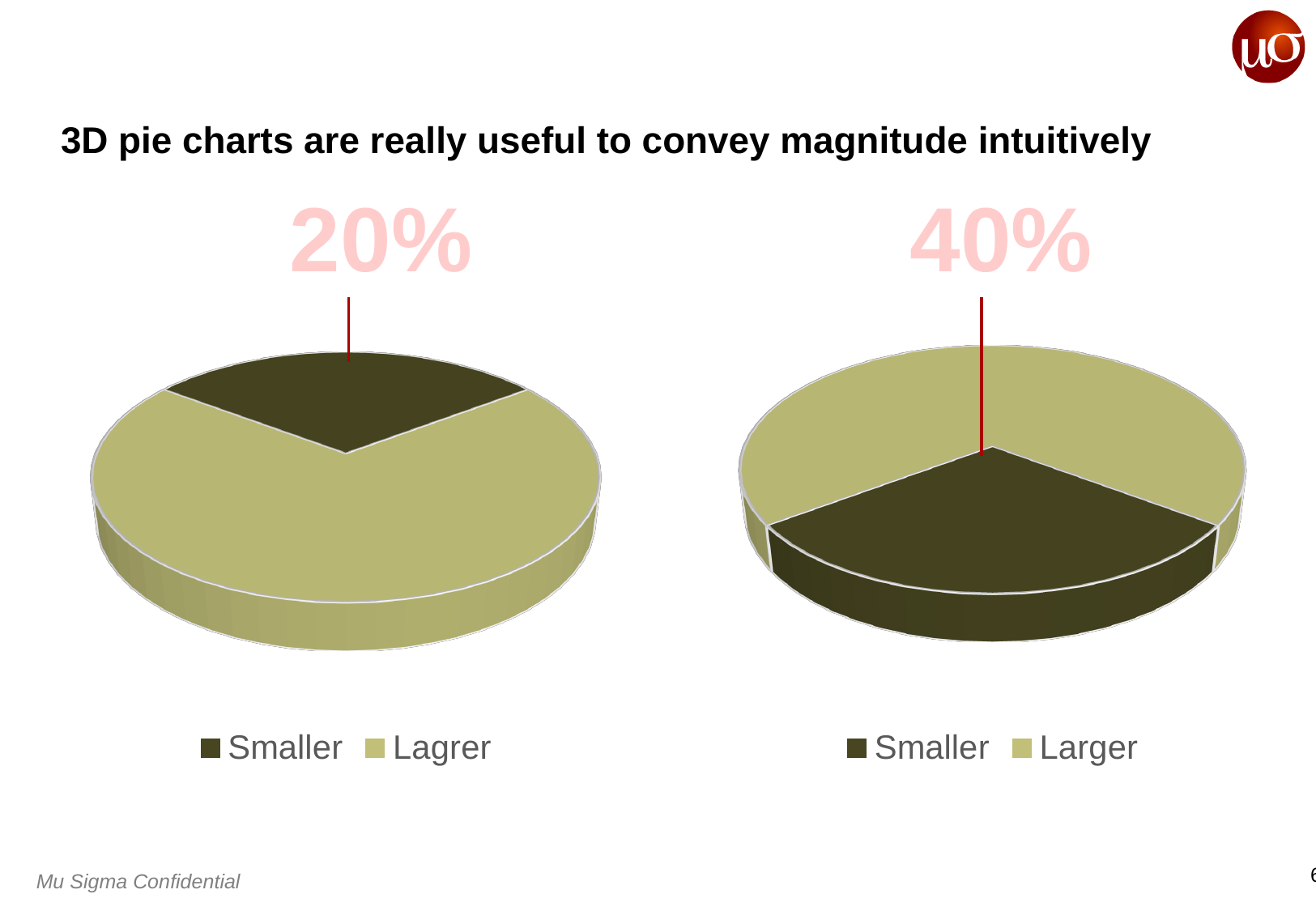

# 3D pie charts are really useful to convey magnitude intuitively
20%
40%

[unsupported chart]

[unsupported chart]